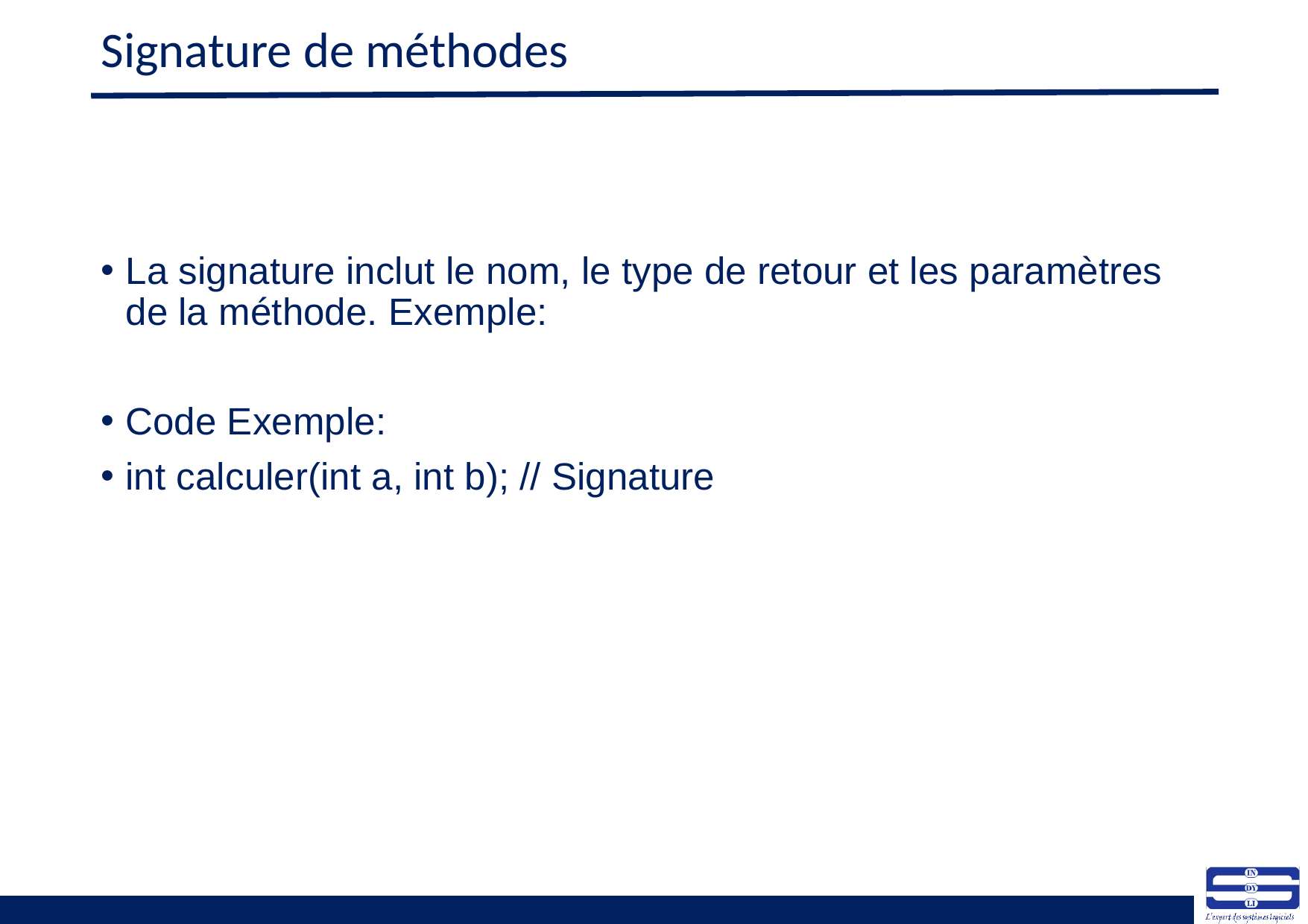

# Signature de méthodes
La signature inclut le nom, le type de retour et les paramètres de la méthode. Exemple:

Code Exemple:
int calculer(int a, int b); // Signature